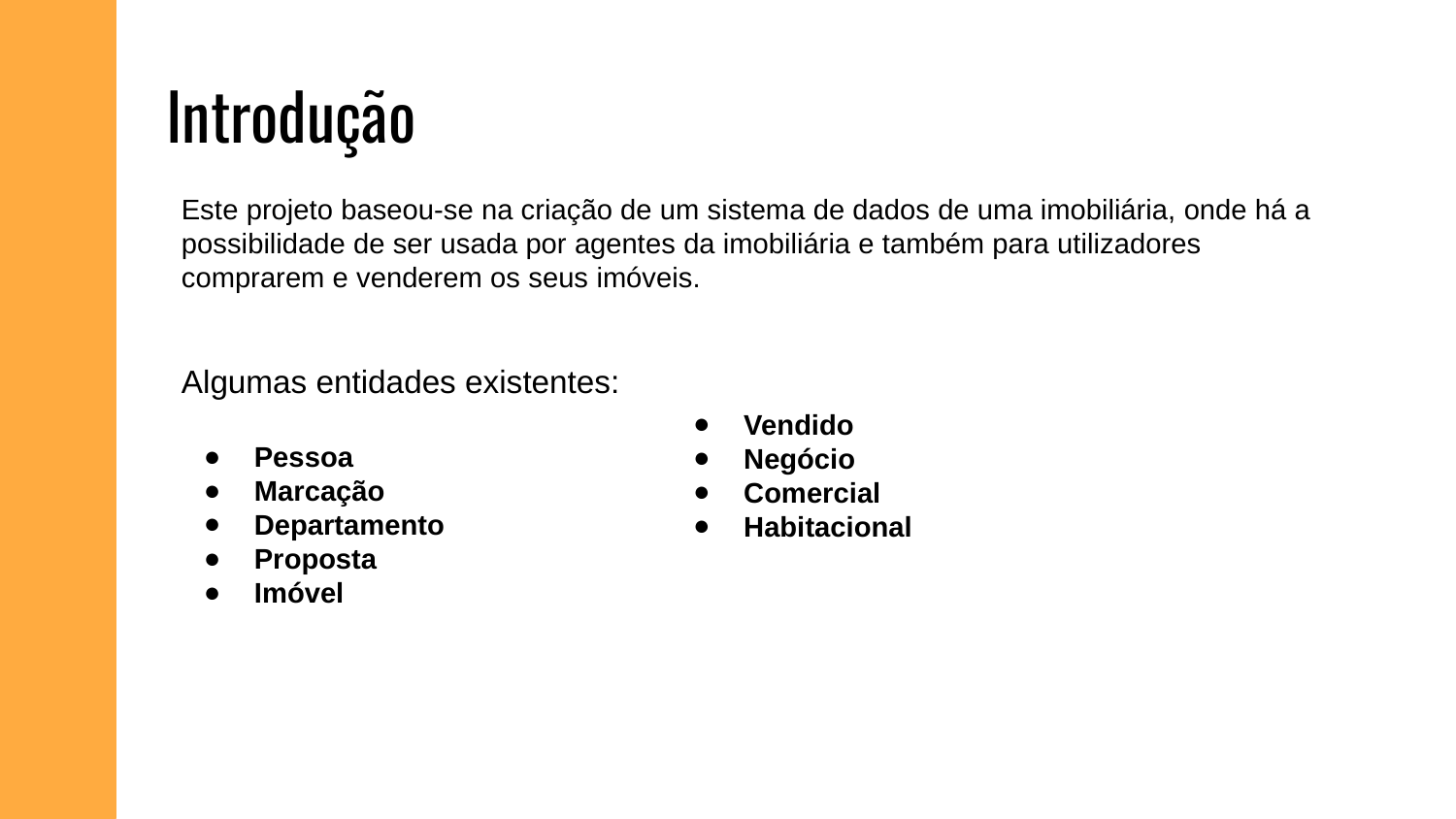

Introdução
Este projeto baseou-se na criação de um sistema de dados de uma imobiliária, onde há a possibilidade de ser usada por agentes da imobiliária e também para utilizadores comprarem e venderem os seus imóveis.

Algumas entidades existentes:

Pessoa
Marcação
Departamento
Proposta
Imóvel
Vendido
Negócio
Comercial
Habitacional